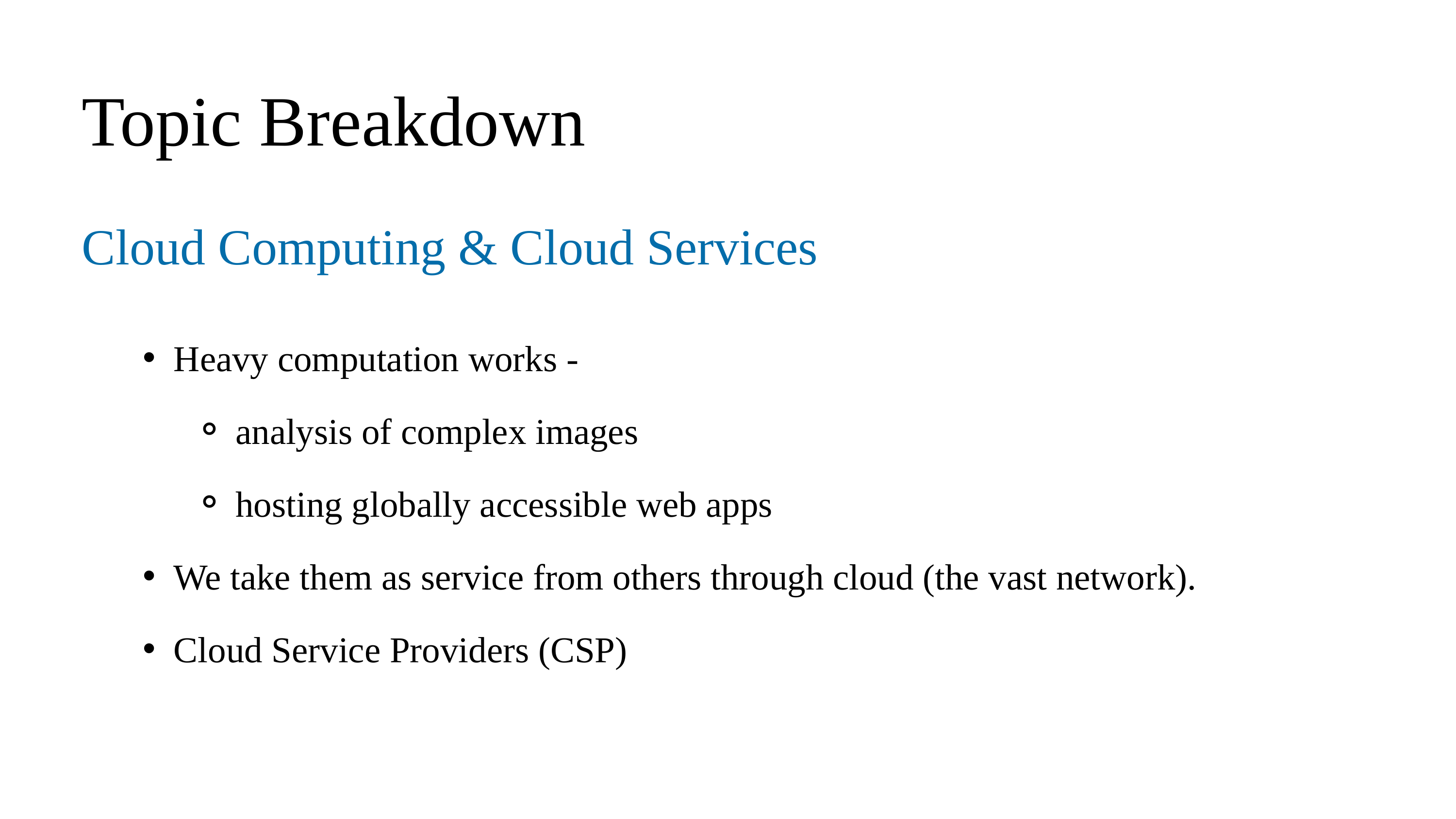

Topic Breakdown
Cloud Computing & Cloud Services
Heavy computation works -
analysis of complex images
hosting globally accessible web apps
We take them as service from others through cloud (the vast network).
Cloud Service Providers (CSP)